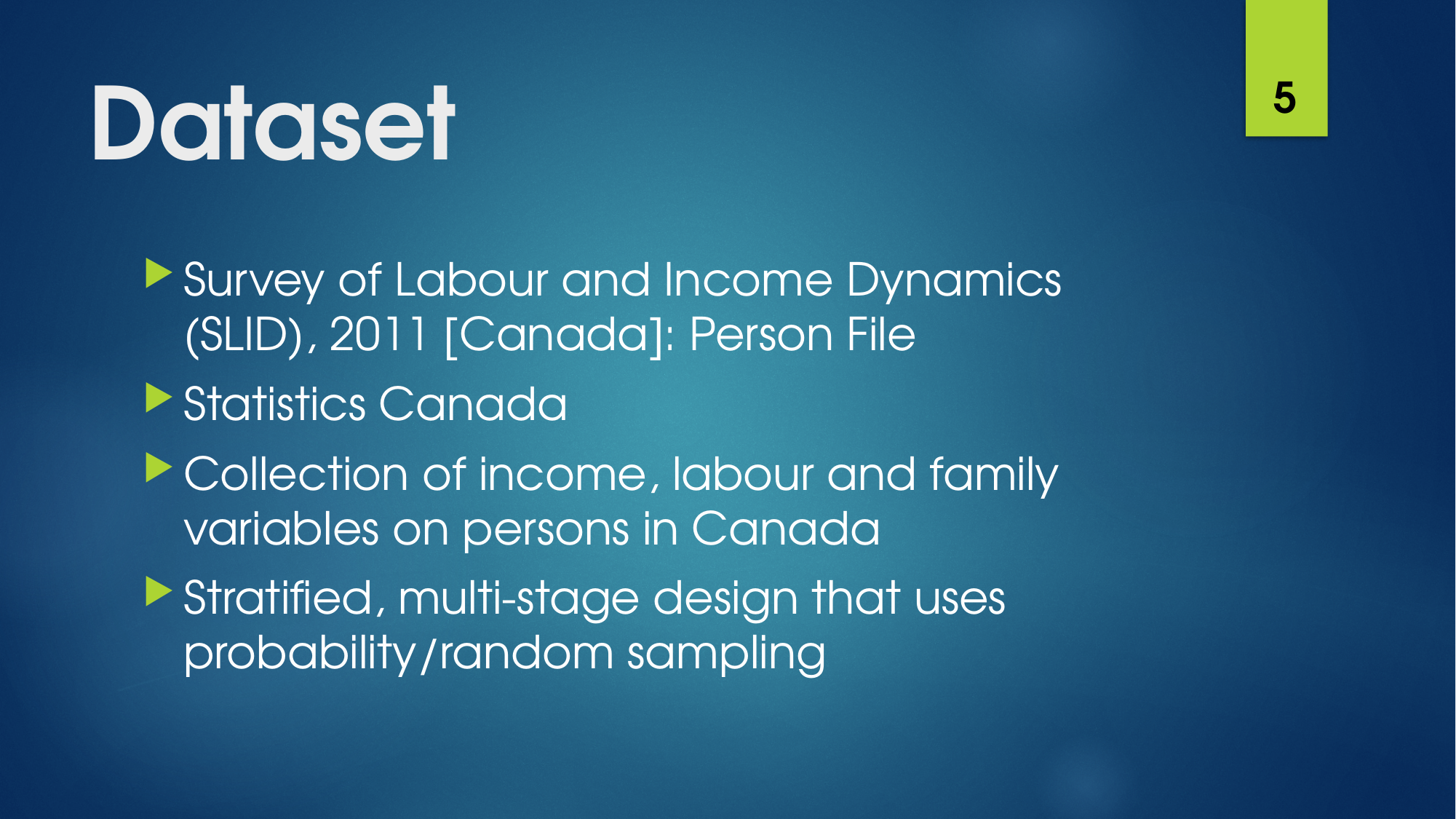

5
# Dataset
Survey of Labour and Income Dynamics (SLID), 2011 [Canada]: Person File
Statistics Canada
Collection of income, labour and family variables on persons in Canada
Stratified, multi-stage design that uses probability/random sampling